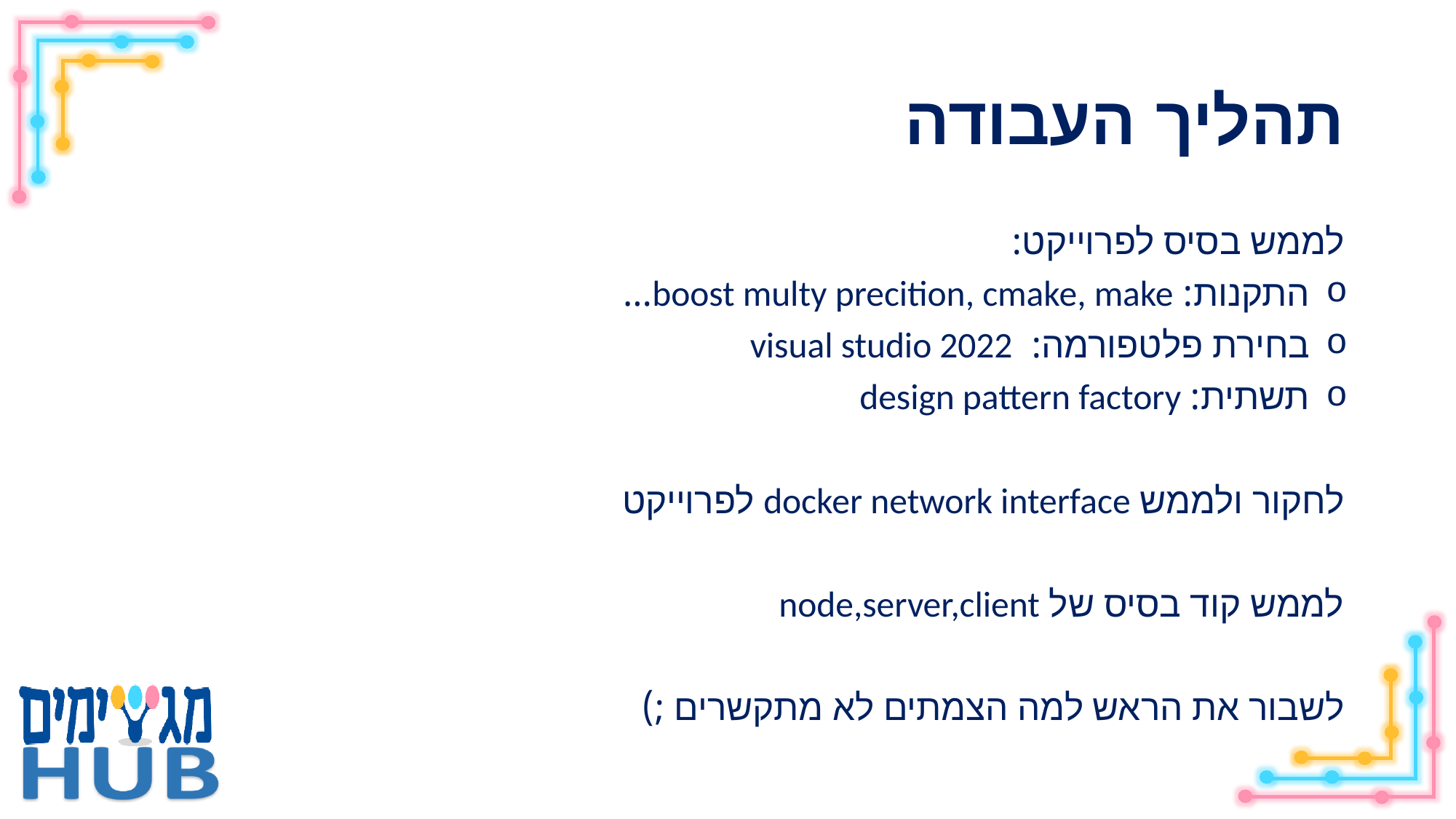

# תהליך העבודה
לממש בסיס לפרוייקט:
 התקנות: boost multy precition, cmake, make…
 בחירת פלטפורמה:  visual studio 2022
 תשתית: design pattern factory

לחקור ולממש docker network interface לפרוייקט

לממש קוד בסיס של node,server,client

לשבור את הראש למה הצמתים לא מתקשרים ;)